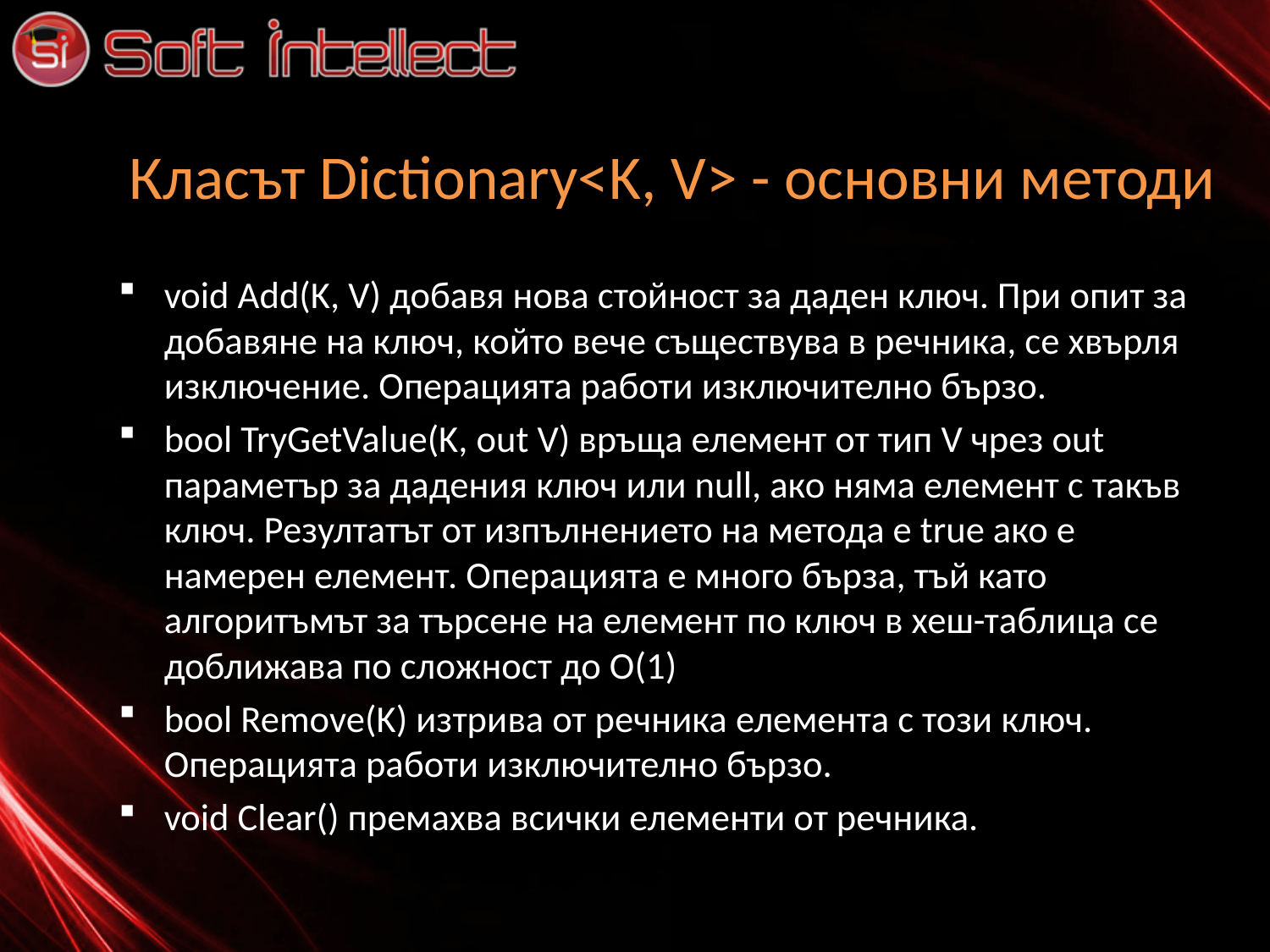

# Класът Dictionary<K, V> - основни методи
void Add(K, V) добавя нова стойност за даден ключ. При опит за добавяне на ключ, който вече съществува в речника, се хвърля изключение. Операцията работи изключително бързо.
bool TryGetValue(K, out V) връща елемент от тип V чрез out параметър за дадения ключ или null, ако няма елемент с такъв ключ. Резултатът от изпълнението на метода е true ако е намерен елемент. Операцията е много бърза, тъй като алгоритъмът за търсене на елемент по ключ в хеш-таблица се доближава по сложност до O(1)
bool Remove(K) изтрива от речника елемента с този ключ. Операцията работи изключително бързо.
void Clear() премахва всички елементи от речника.